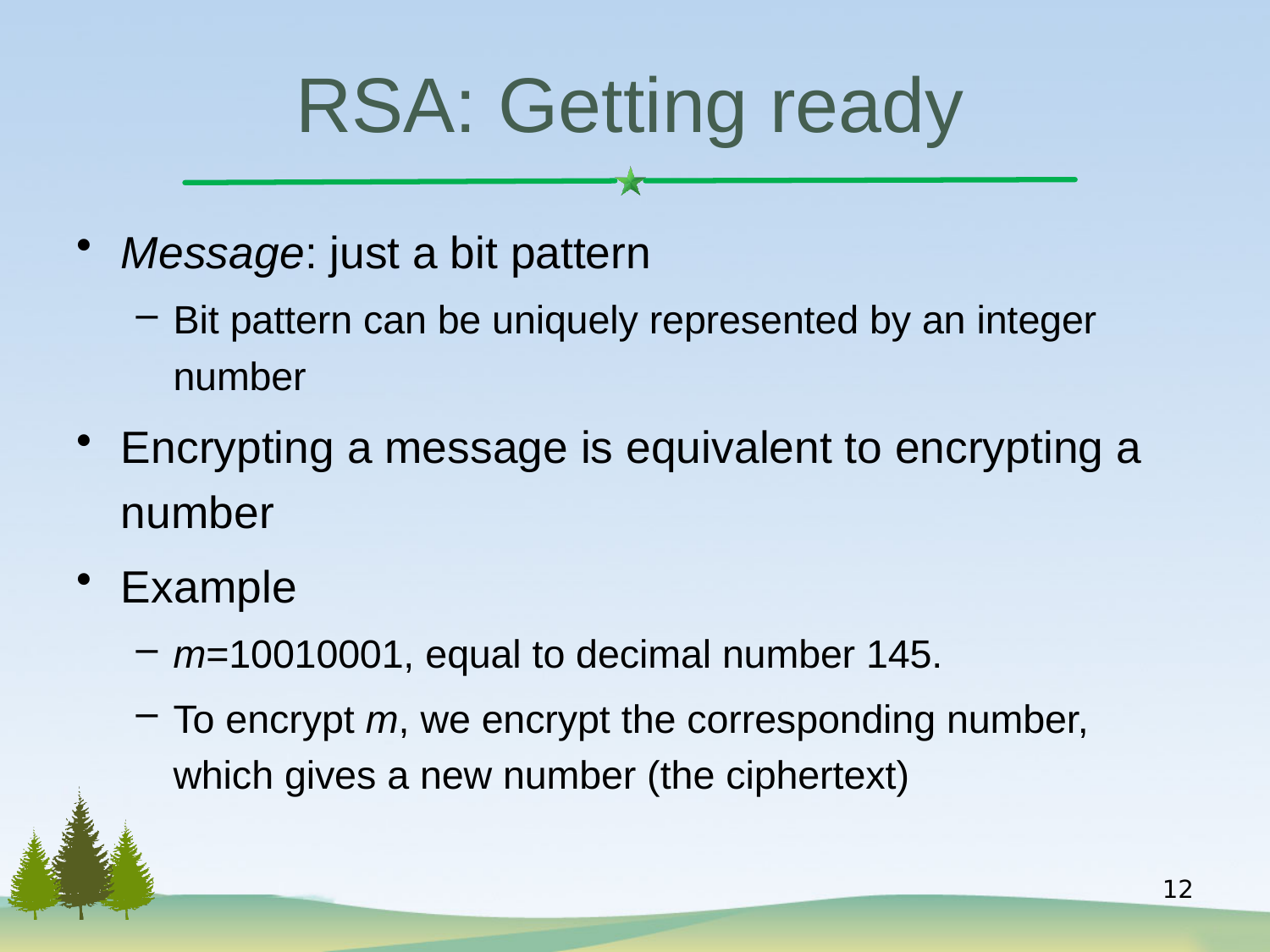

# RSA: Getting ready
Message: just a bit pattern
Bit pattern can be uniquely represented by an integer number
Encrypting a message is equivalent to encrypting a number
Example
m=10010001, equal to decimal number 145.
To encrypt m, we encrypt the corresponding number, which gives a new number (the ciphertext)

12